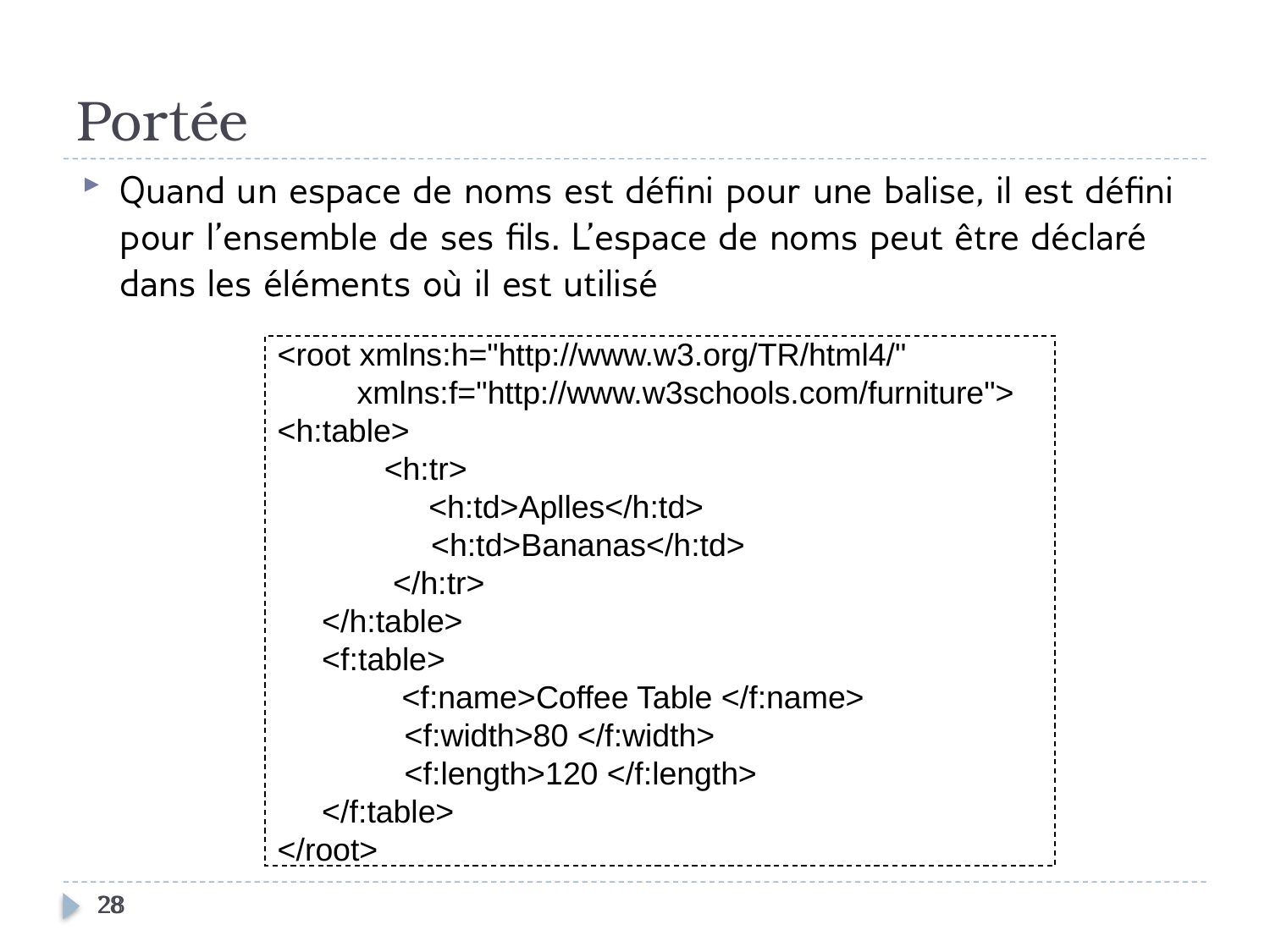

Portée
Quand un espace de noms est défini pour une balise, il est défini pour l’ensemble de ses fils. L’espace de noms peut être déclaré dans les éléments où il est utilisé
<root xmlns:h="http://www.w3.org/TR/html4/"
         xmlns:f="http://www.w3schools.com/furniture">
<h:table>
            <h:tr>
                 <h:td>Aplles</h:td>
	   <h:td>Bananas</h:td>
             </h:tr>
     </h:table>
     <f:table>
              <f:name>Coffee Table </f:name>
	<f:width>80 </f:width>
	<f:length>120 </f:length>
     </f:table>
</root>
28
28